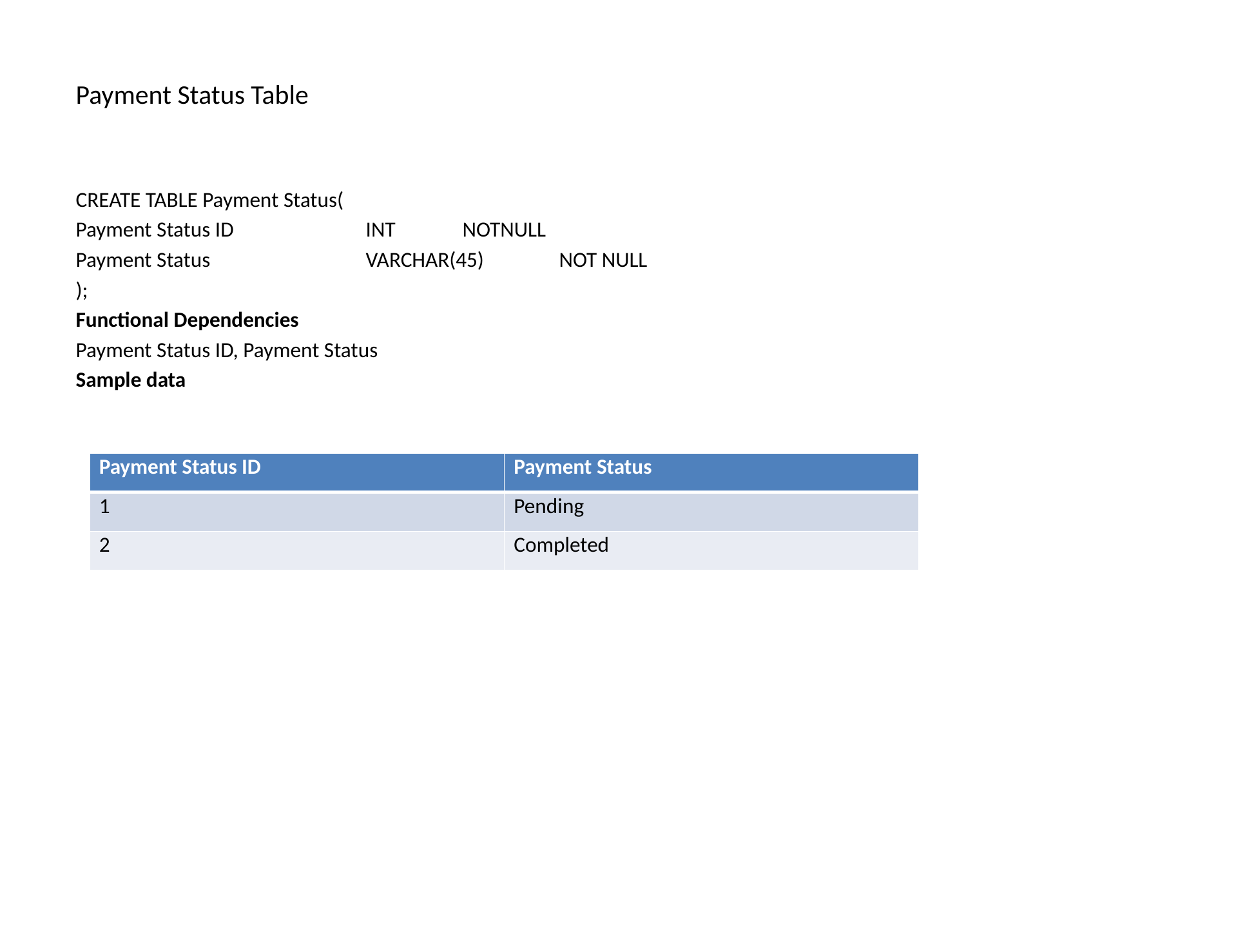

# Payment Status Table
CREATE TABLE Payment Status(
Payment Status ID		INT	NOTNULL
Payment Status 		VARCHAR(45)	NOT NULL
);
Functional Dependencies
Payment Status ID, Payment Status
Sample data

| Payment Status ID | Payment Status |
| --- | --- |
| 1 | Pending |
| 2 | Completed |